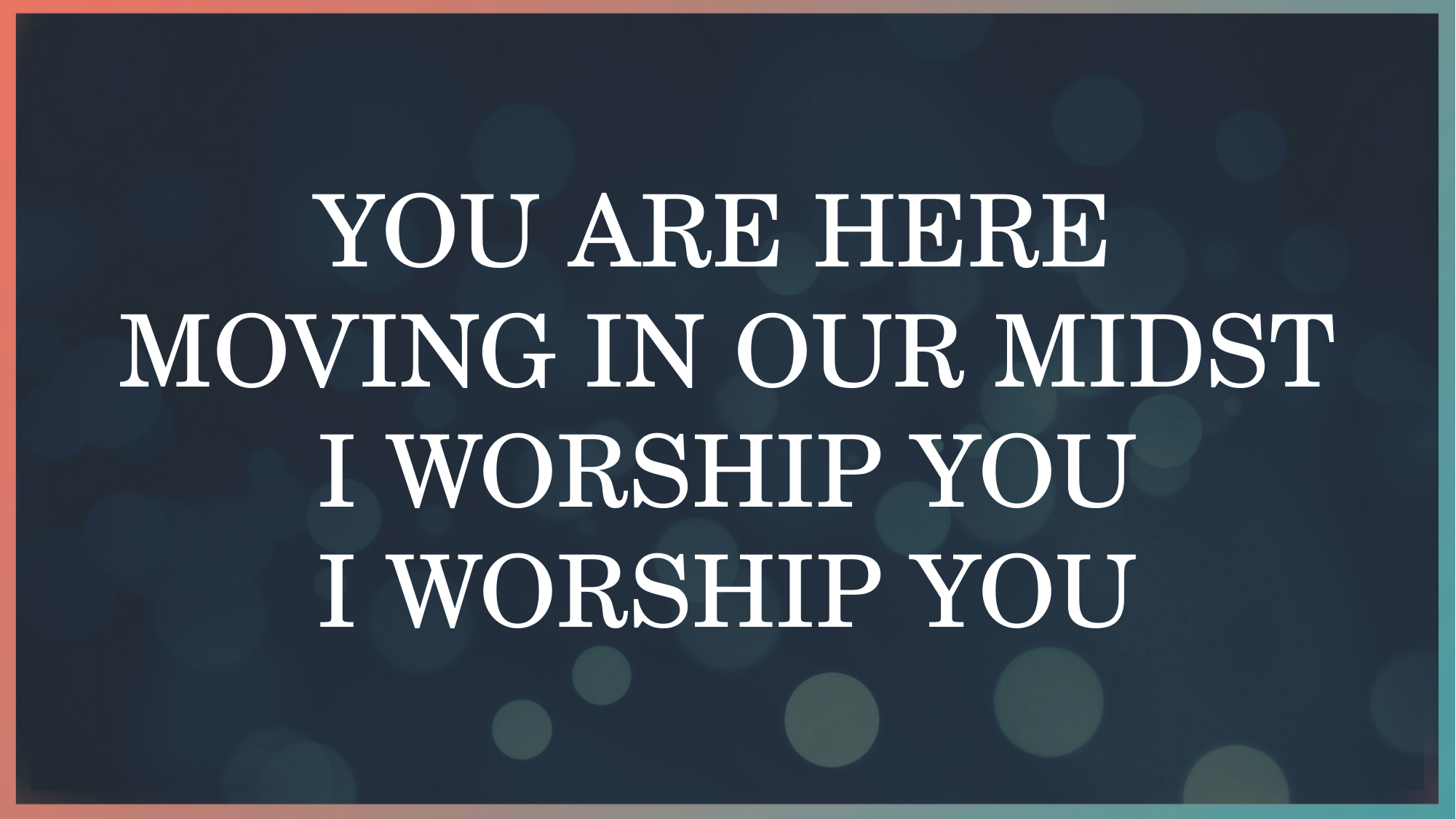

YOU ARE HERE
MOVING IN OUR MIDST
I WORSHIP YOU
I WORSHIP YOU